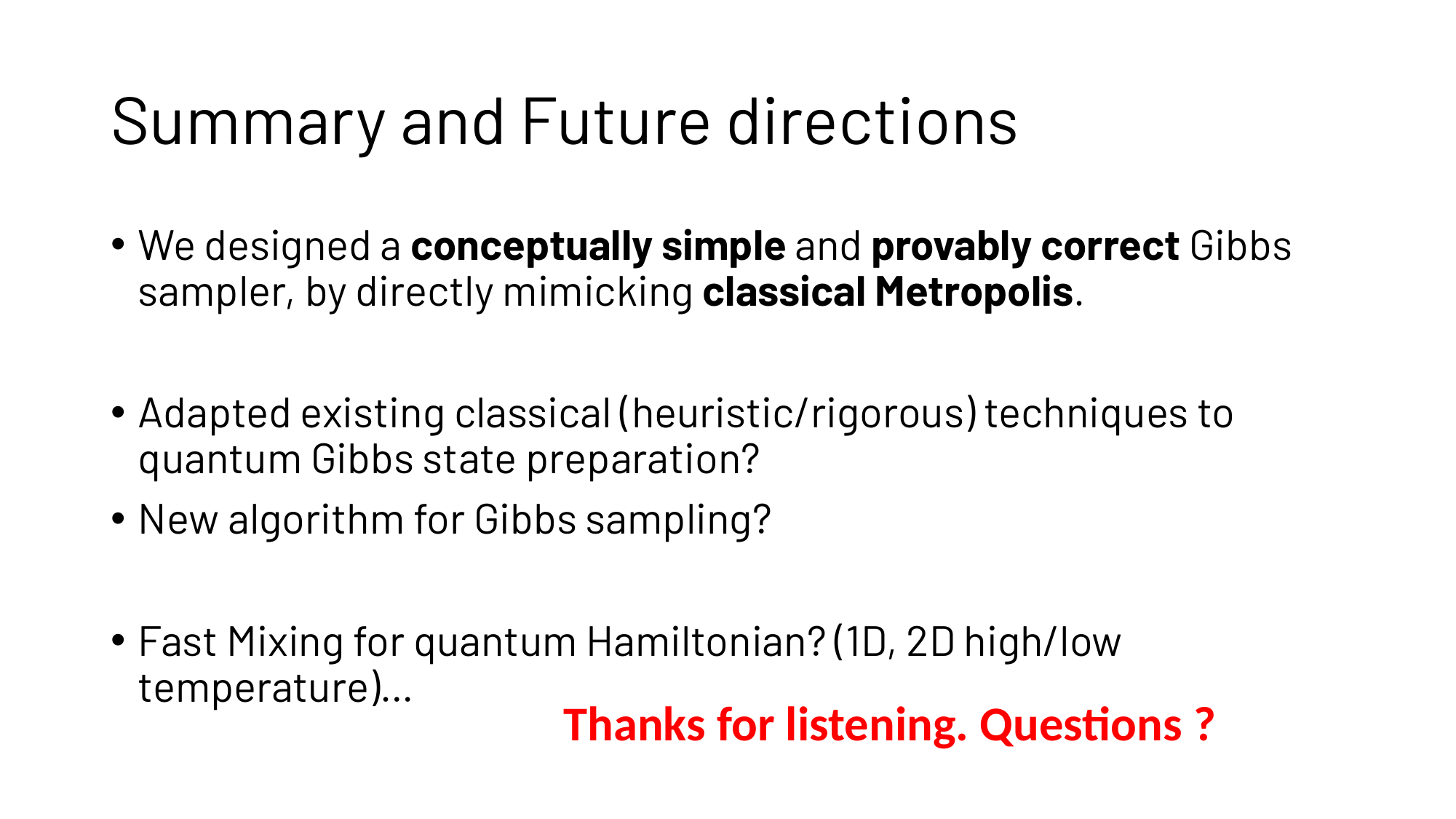

# Summary and Future directions
We designed a conceptually simple and provably correct Gibbs sampler, by directly mimicking classical Metropolis.

Adapted existing classical (heuristic/rigorous) techniques to quantum Gibbs state preparation?
New algorithm for Gibbs sampling?

Fast Mixing for quantum Hamiltonian? (1D, 2D high/low temperature)…
Thanks for listening. Questions ?